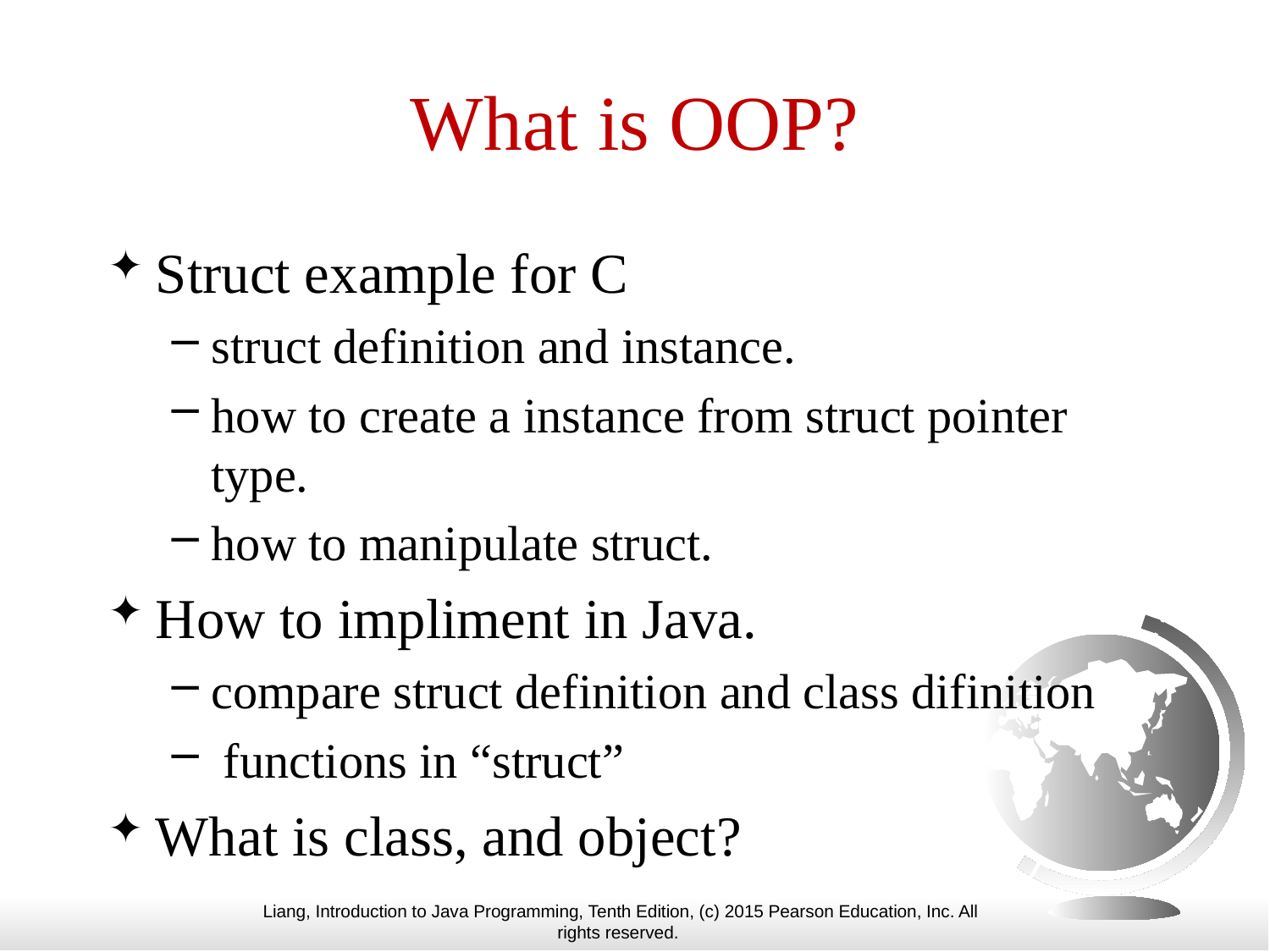

# What is OOP?
Struct example for C
struct definition and instance.
how to create a instance from struct pointer type.
how to manipulate struct.
How to impliment in Java.
compare struct definition and class difinition
 functions in “struct”
What is class, and object?

29